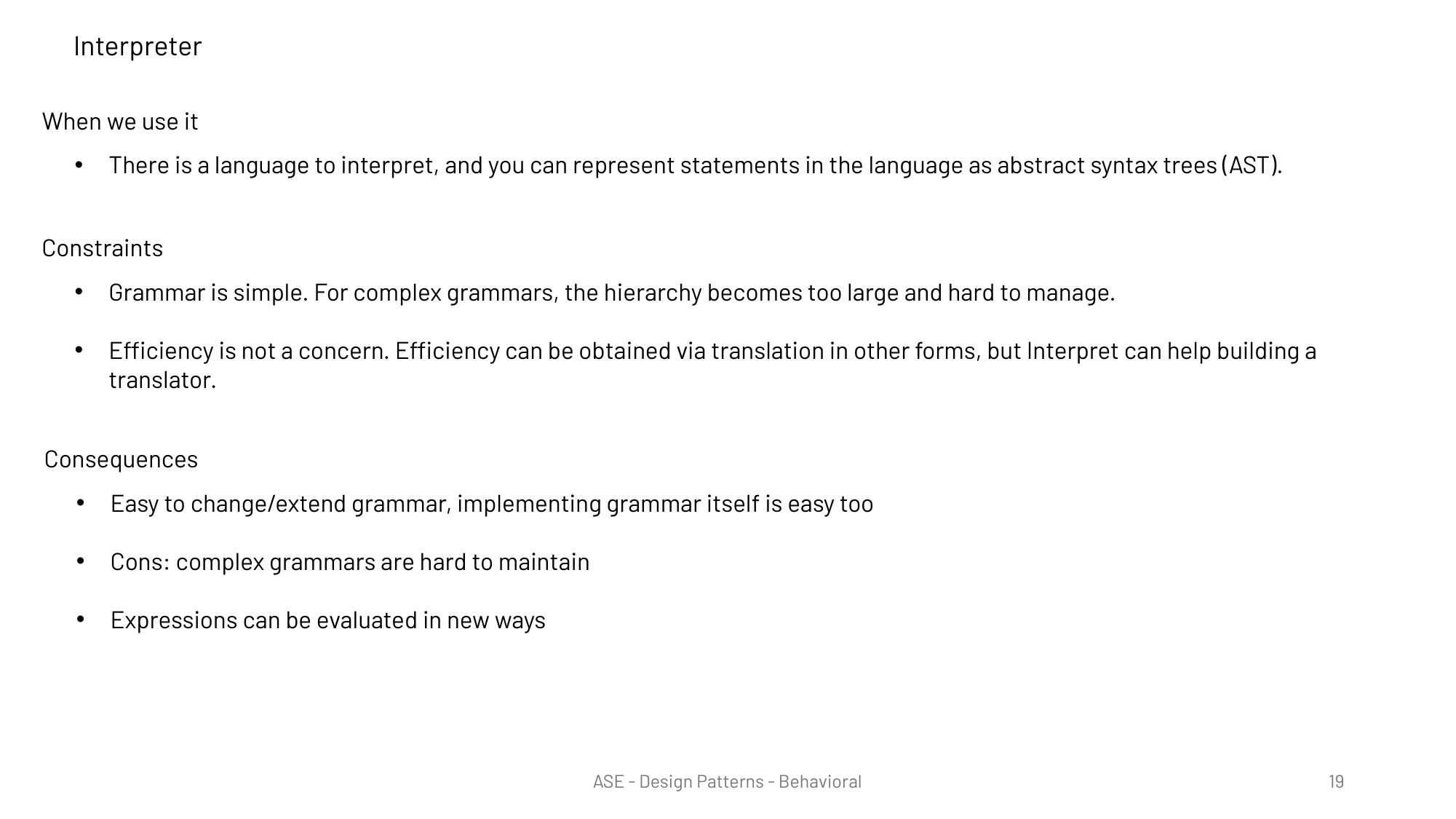

Interpreter
When we use it
There is a language to interpret, and you can represent statements in the language as abstract syntax trees (AST).
Constraints
Grammar is simple. For complex grammars, the hierarchy becomes too large and hard to manage.

Efficiency is not a concern. Efficiency can be obtained via translation in other forms, but Interpret can help building a translator.
Consequences
Easy to change/extend grammar, implementing grammar itself is easy too

Cons: complex grammars are hard to maintain

Expressions can be evaluated in new ways

ASE - Design Patterns - Behavioral
19